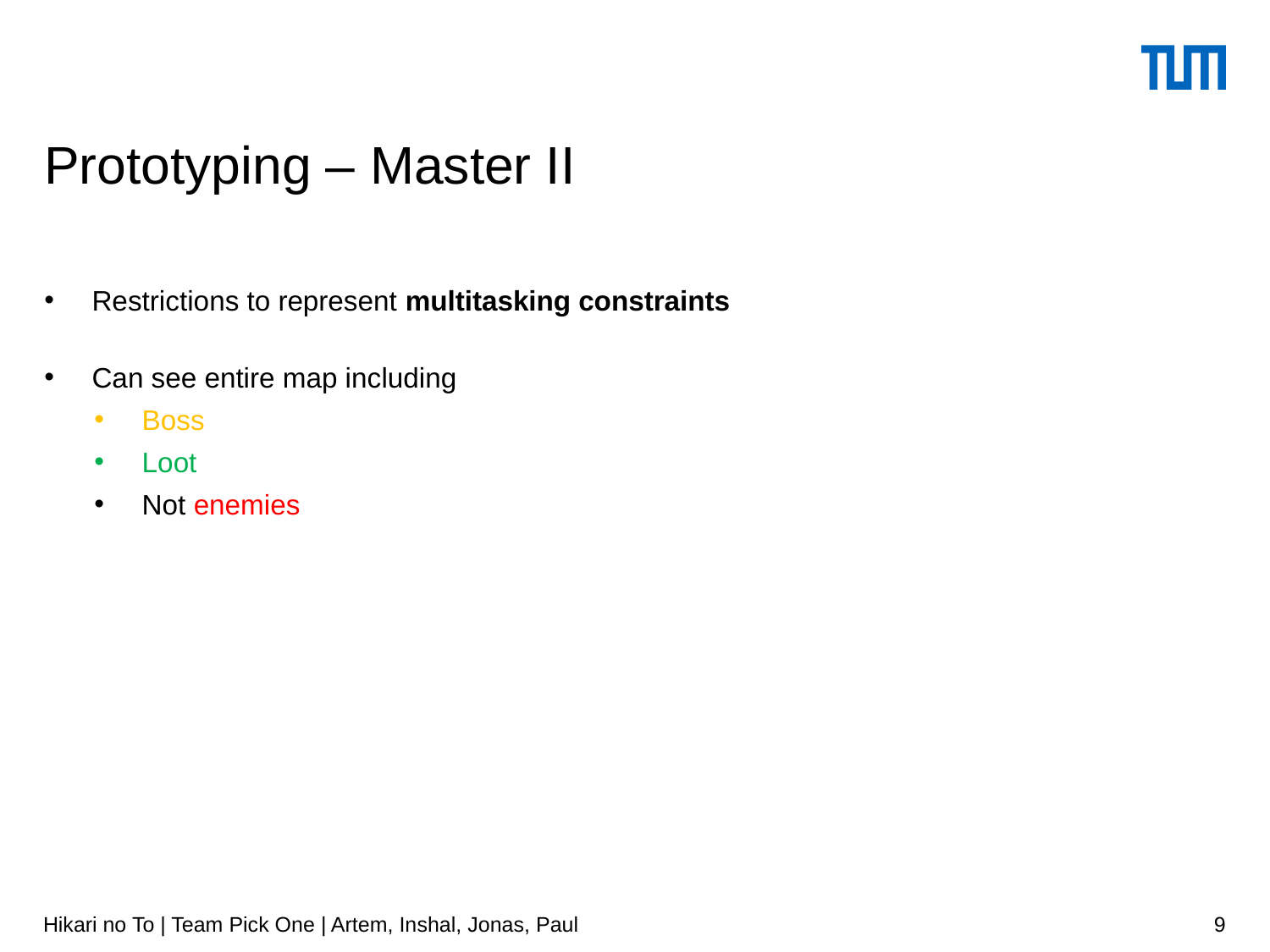

# Prototyping – Master II

Restrictions to represent multitasking constraints

Can see entire map including
Boss
Loot
Not enemies
Hikari no To | Team Pick One | Artem, Inshal, Jonas, Paul
9